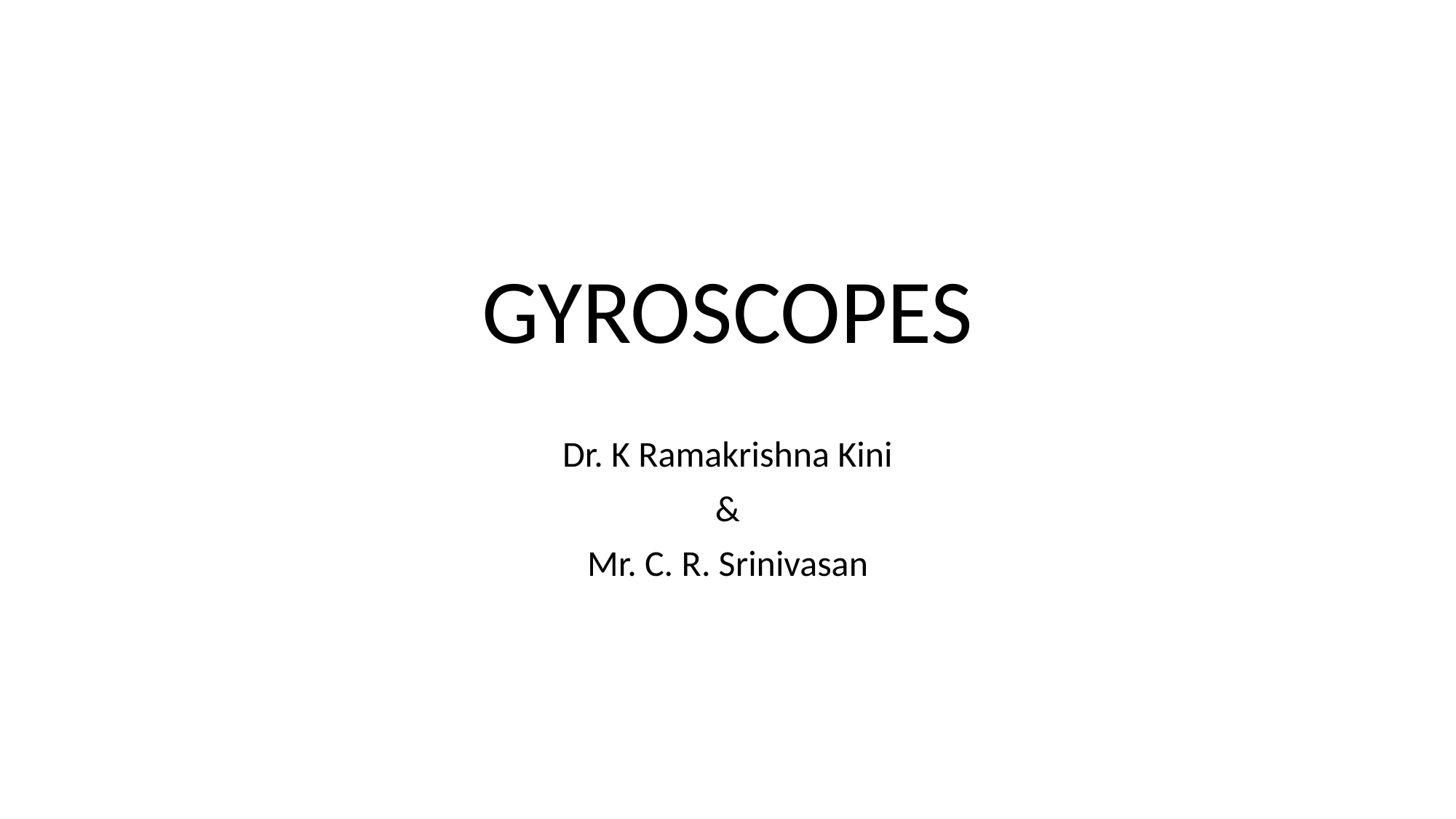

# GYROSCOPES
Dr. K Ramakrishna Kini
&
Mr. C. R. Srinivasan